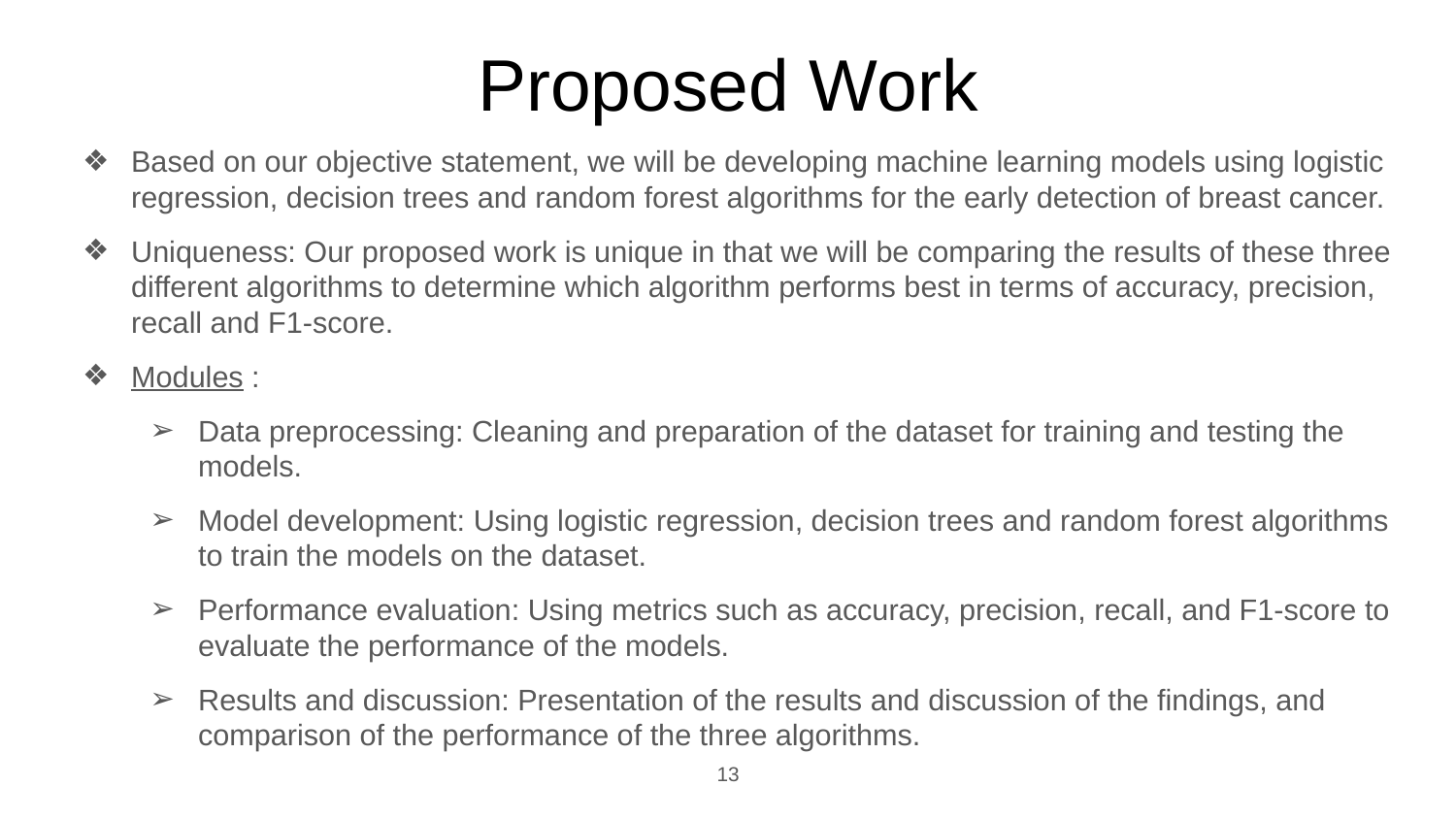

# Proposed Work

Based on our objective statement, we will be developing machine learning models using logistic regression, decision trees and random forest algorithms for the early detection of breast cancer.
Uniqueness: Our proposed work is unique in that we will be comparing the results of these three different algorithms to determine which algorithm performs best in terms of accuracy, precision, recall and F1-score.
Modules :
Data preprocessing: Cleaning and preparation of the dataset for training and testing the models.
Model development: Using logistic regression, decision trees and random forest algorithms to train the models on the dataset.
Performance evaluation: Using metrics such as accuracy, precision, recall, and F1-score to evaluate the performance of the models.
Results and discussion: Presentation of the results and discussion of the findings, and comparison of the performance of the three algorithms.
13